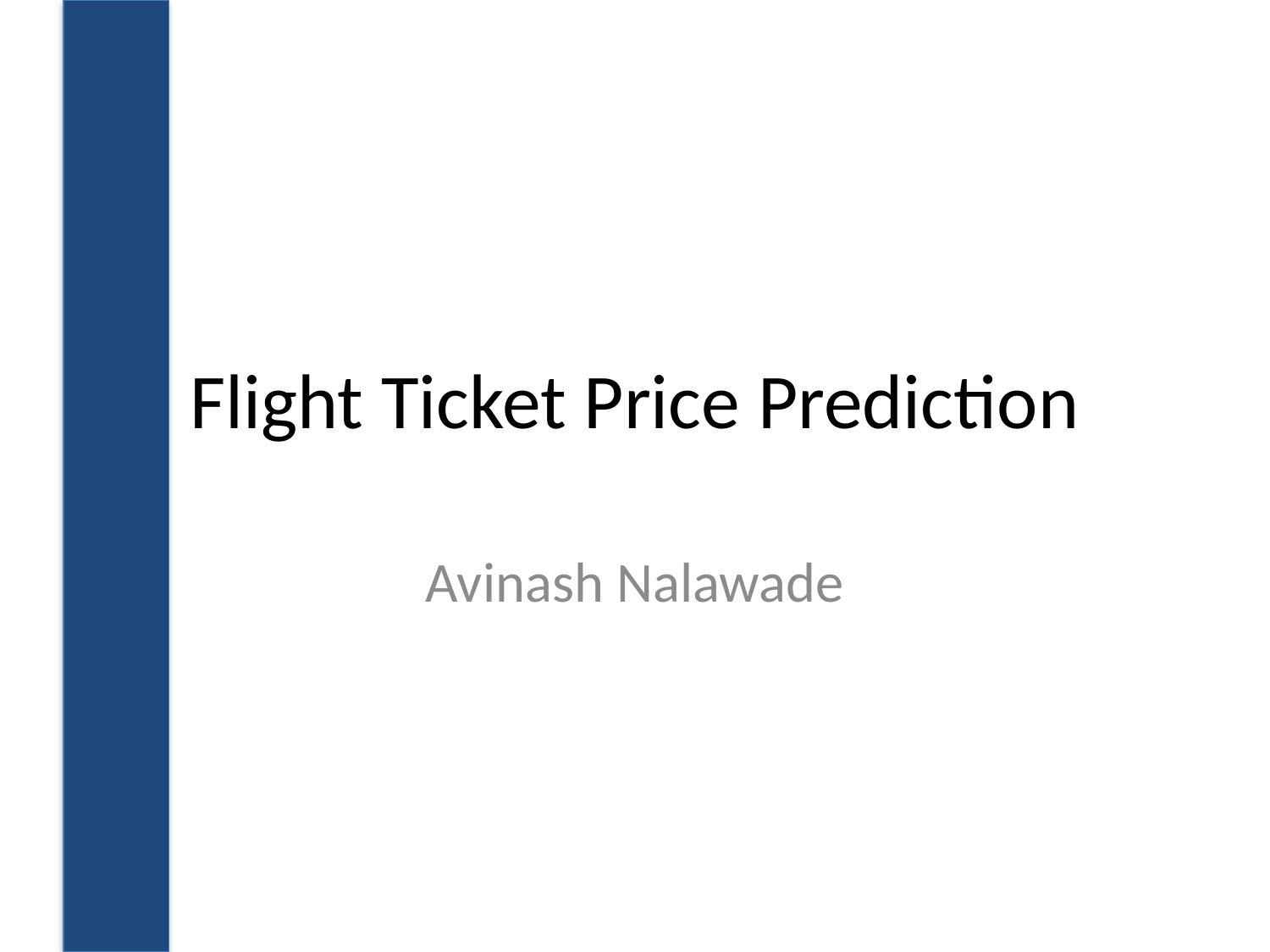

# Flight Ticket Price Prediction
Avinash Nalawade